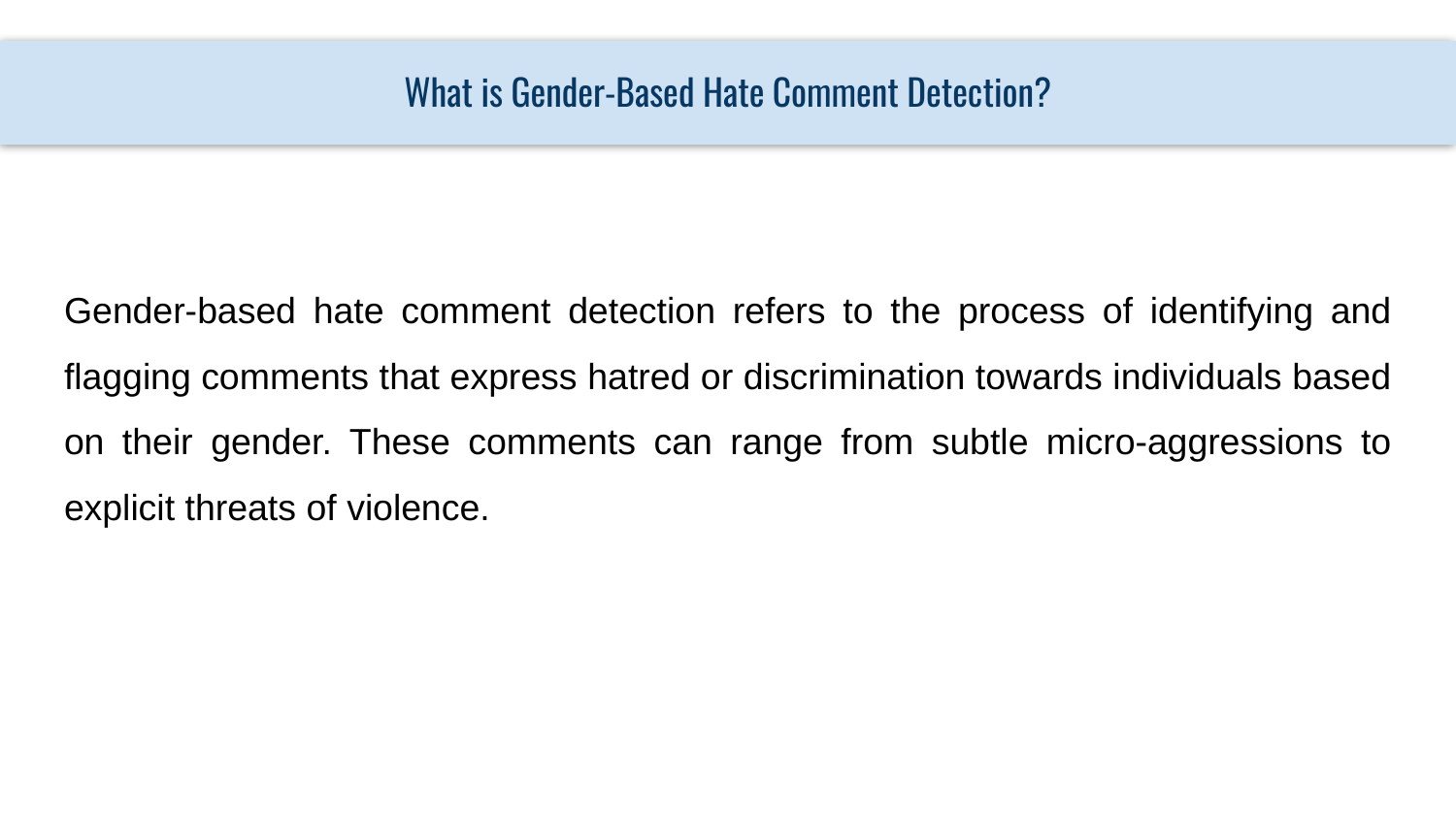

# What is Gender-Based Hate Comment Detection?

Gender-based hate comment detection refers to the process of identifying and flagging comments that express hatred or discrimination towards individuals based on their gender. These comments can range from subtle micro-aggressions to explicit threats of violence.